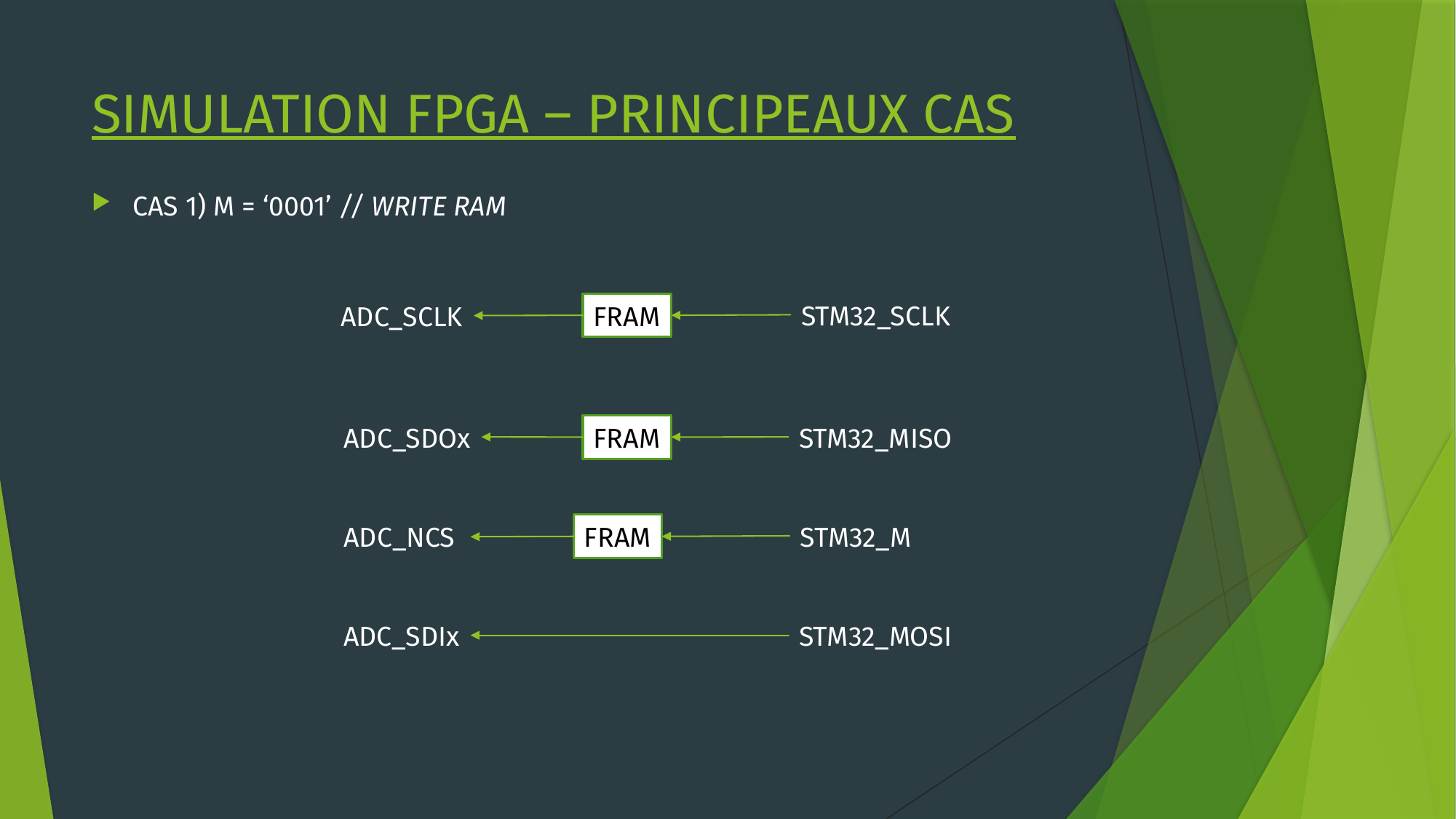

# SIMULATION FPGA – PRINCIPEAUX CAS
CAS 1) M = ‘0001’ // WRITE RAM
STM32_SCLK
FRAM
ADC_SCLK
ADC_SDOx
STM32_MISO
FRAM
STM32_M
ADC_NCS
FRAM
ADC_SDIx
STM32_MOSI